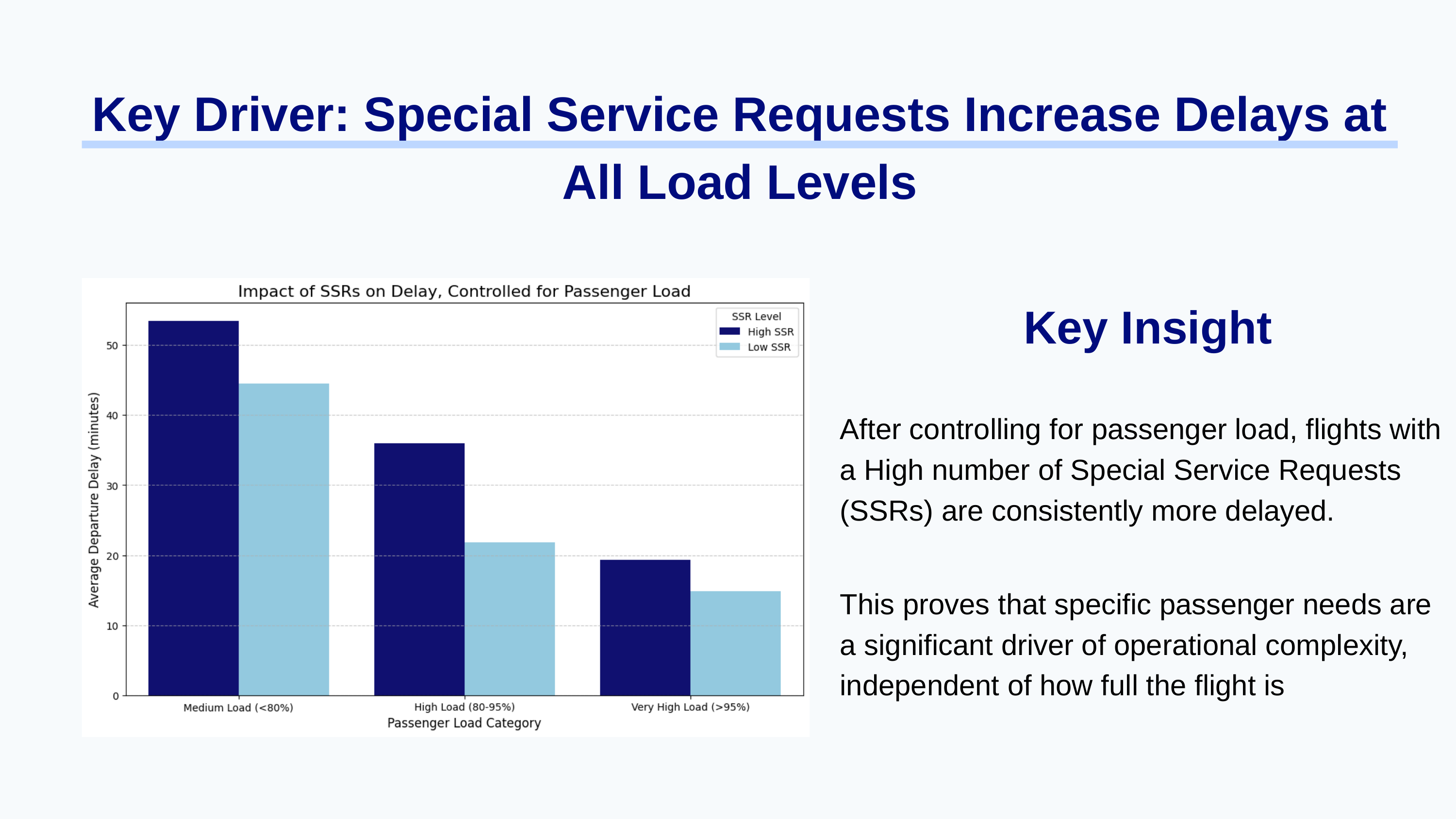

Key Driver: Special Service Requests Increase Delays at All Load Levels

Key Insight

After controlling for passenger load, flights with a High number of Special Service Requests (SSRs) are consistently more delayed.

This proves that specific passenger needs are a significant driver of operational complexity, independent of how full the flight is